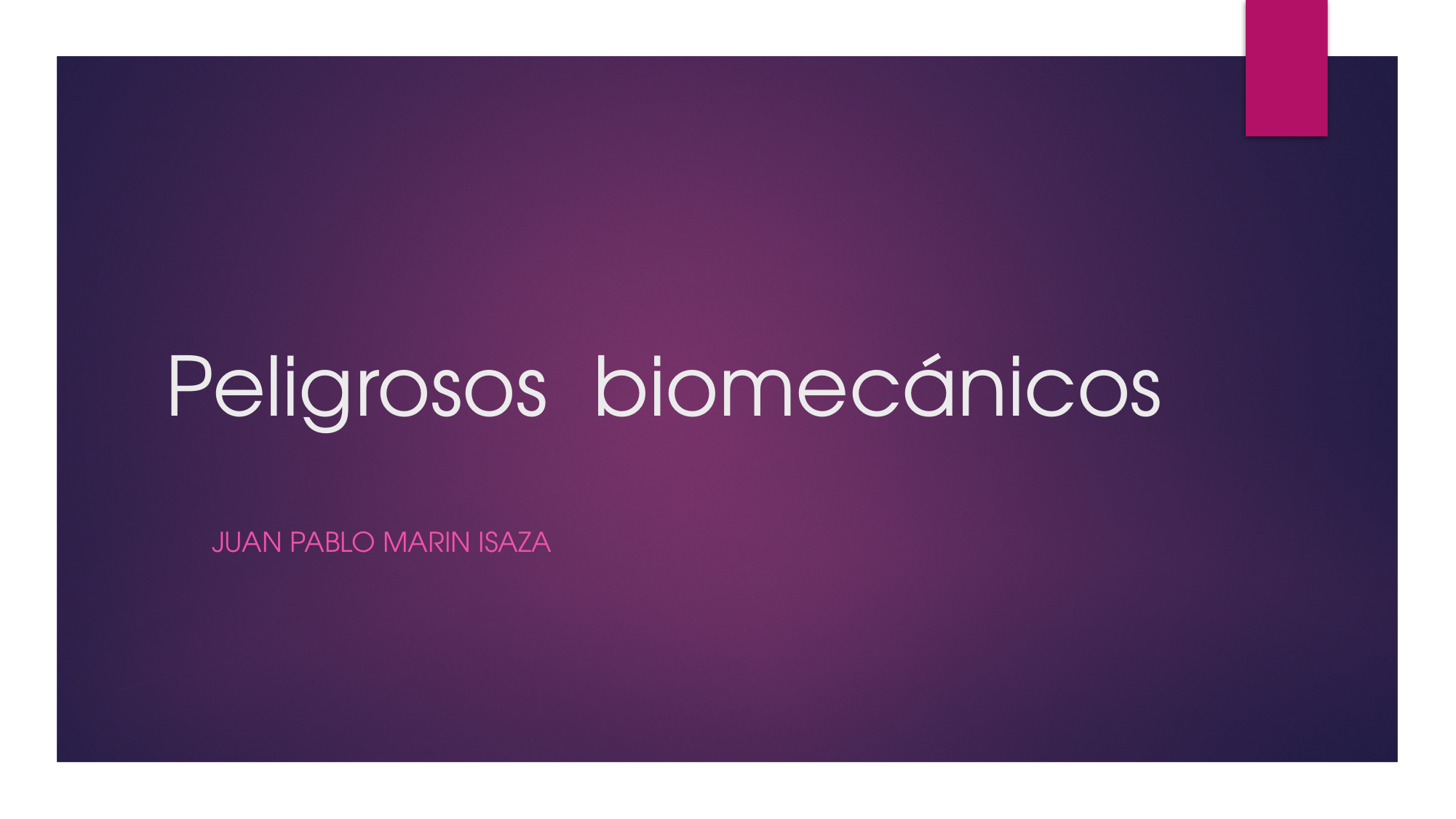

# Peligrosos  biomecánicos
JUAN PABLO MARIN ISAZA